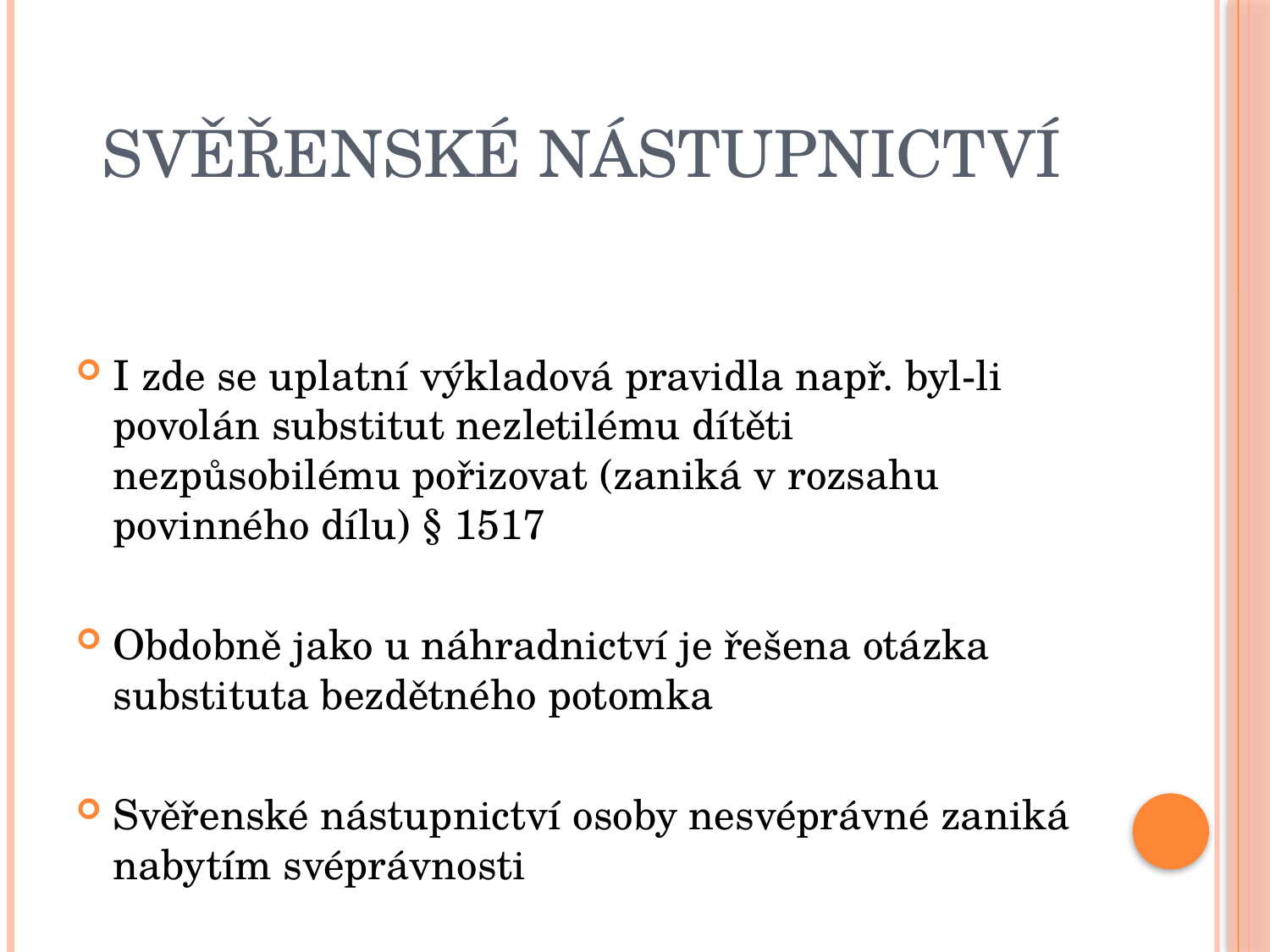

# Svěřenské nástupnictví

I zde se uplatní výkladová pravidla např. byl-li povolán substitut nezletilému dítěti nezpůsobilému pořizovat (zaniká v rozsahu povinného dílu) § 1517

Obdobně jako u náhradnictví je řešena otázka substituta bezdětného potomka

Svěřenské nástupnictví osoby nesvéprávné zaniká nabytím svéprávnosti